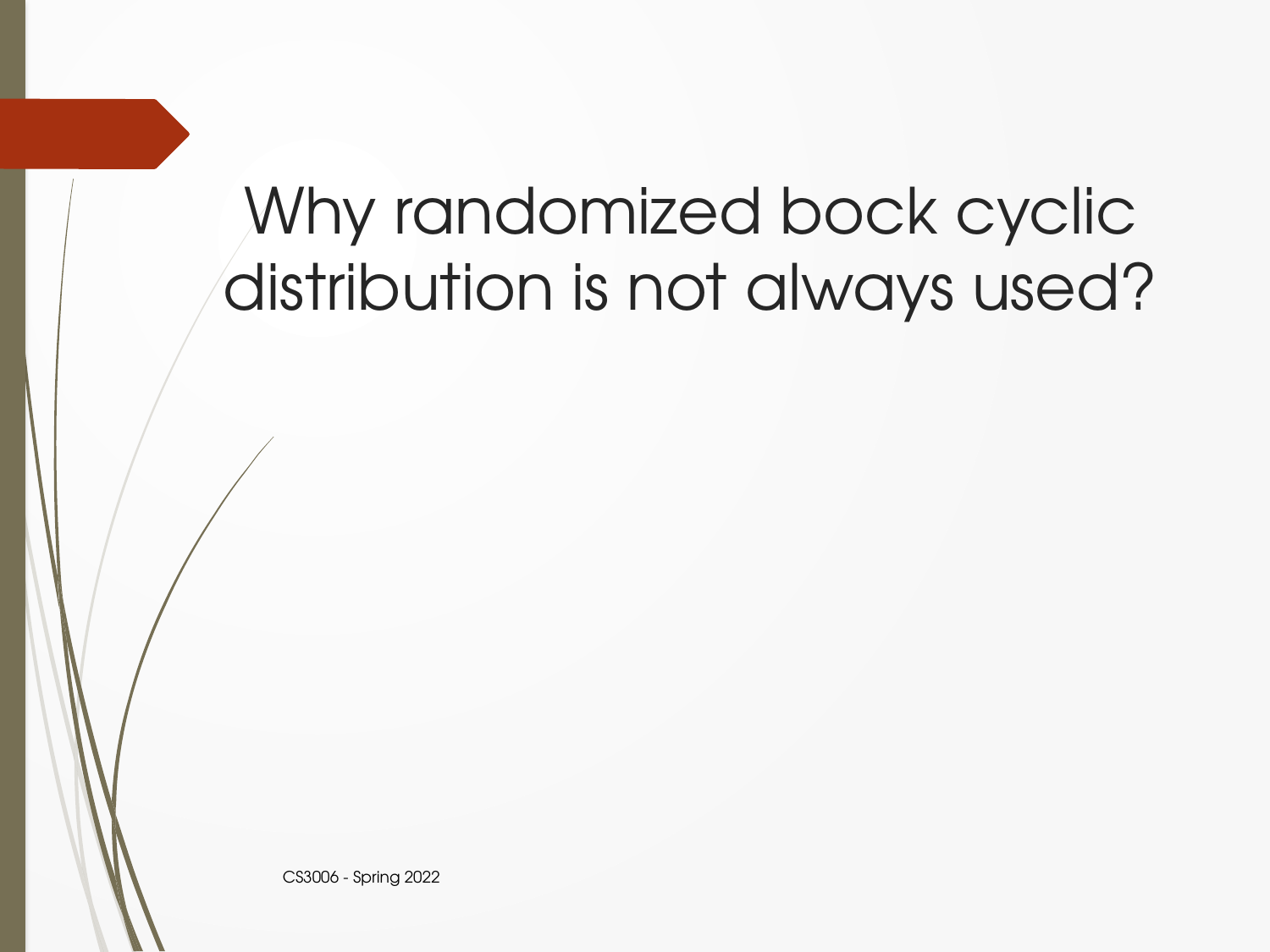

# Why randomized bock cyclic distribution is not always used?
CS3006 - Spring 2022